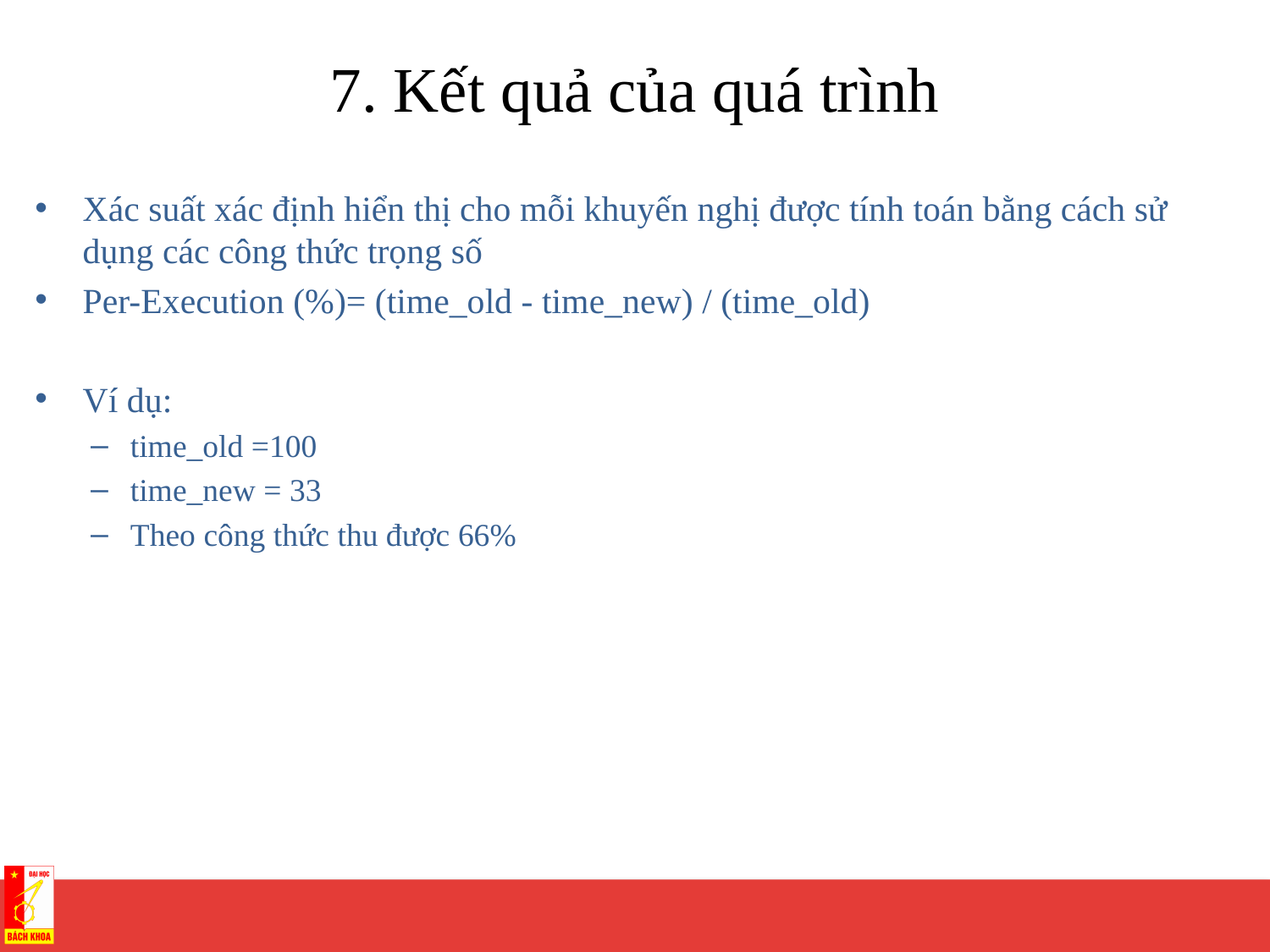

# 7. Kết quả của quá trình
Xác suất xác định hiển thị cho mỗi khuyến nghị được tính toán bằng cách sử dụng các công thức trọng số
Per-Execution (%)= (time_old - time_new) / (time_old)

Ví dụ:
time_old =100
time_new = 33
Theo công thức thu được 66%